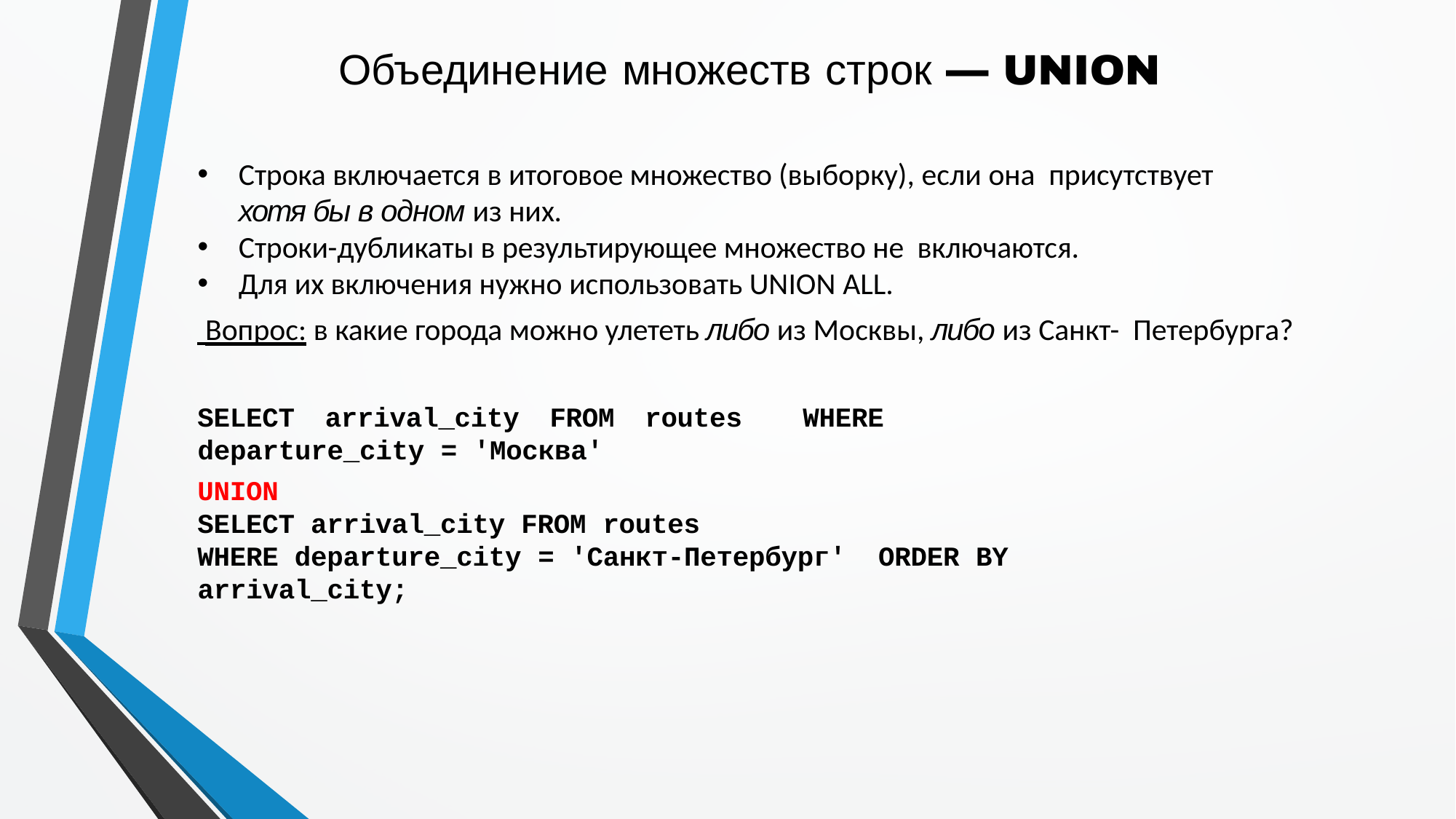

# Объединение множеств строк — UNION
Строка включается в итоговое множество (выборку), если она  присутствует хотя бы в одном из них.
Строки-дубликаты в результирующее множество не включаются.
Для их включения нужно использовать UNION ALL.
 Вопрос: в какие города можно улететь либо из Москвы, либо из Санкт-  Петербурга?

SELECT arrival_city FROM routes  WHERE departure_city = 'Москва'
UNION
SELECT arrival_city FROM routes
WHERE departure_city = 'Санкт-Петербург'  ORDER BY arrival_city;